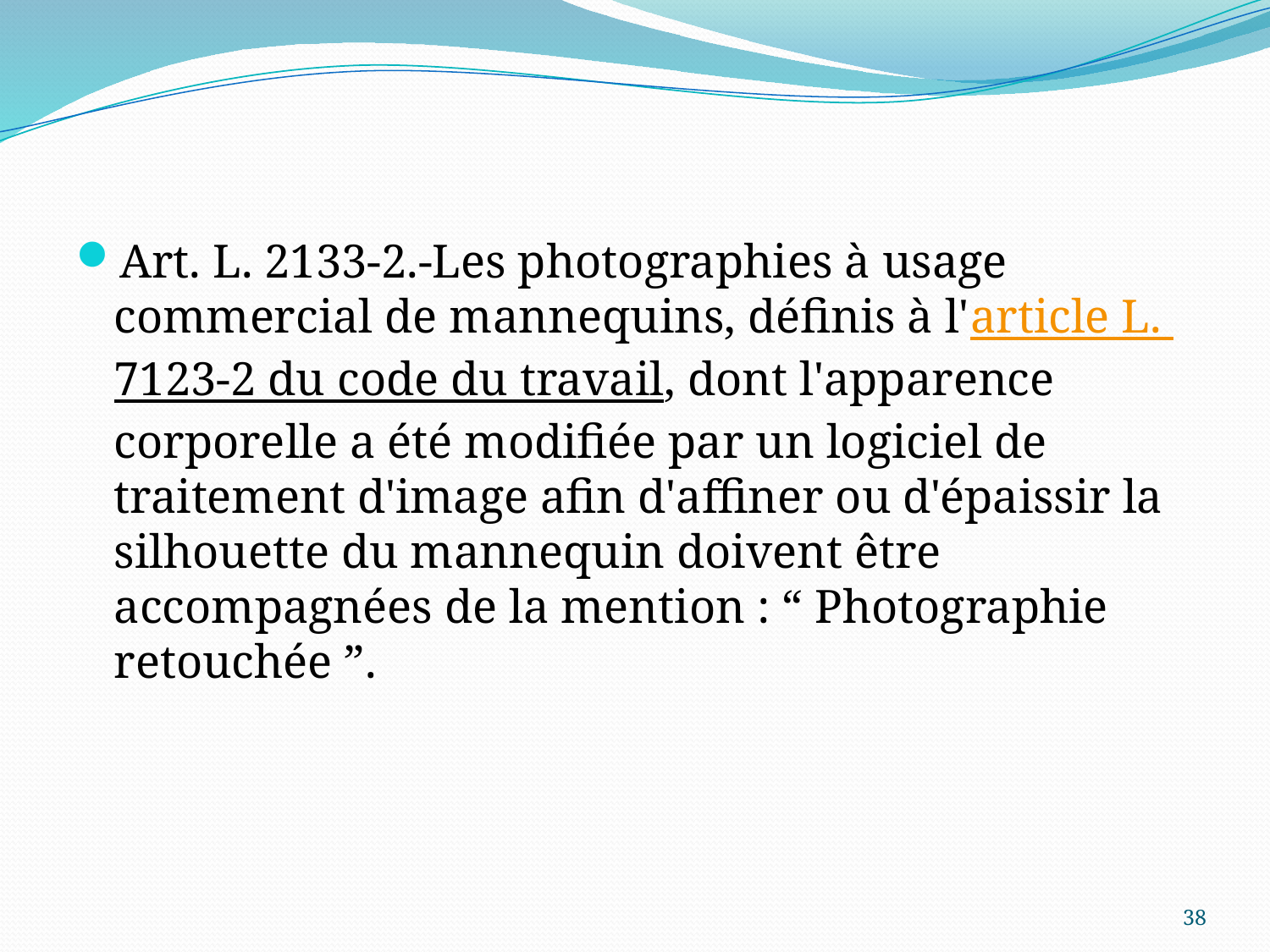

#
Art. L. 2133-2.-Les photographies à usage commercial de mannequins, définis à l'article L. 7123-2 du code du travail, dont l'apparence corporelle a été modifiée par un logiciel de traitement d'image afin d'affiner ou d'épaissir la silhouette du mannequin doivent être accompagnées de la mention : “ Photographie retouchée ”.
38